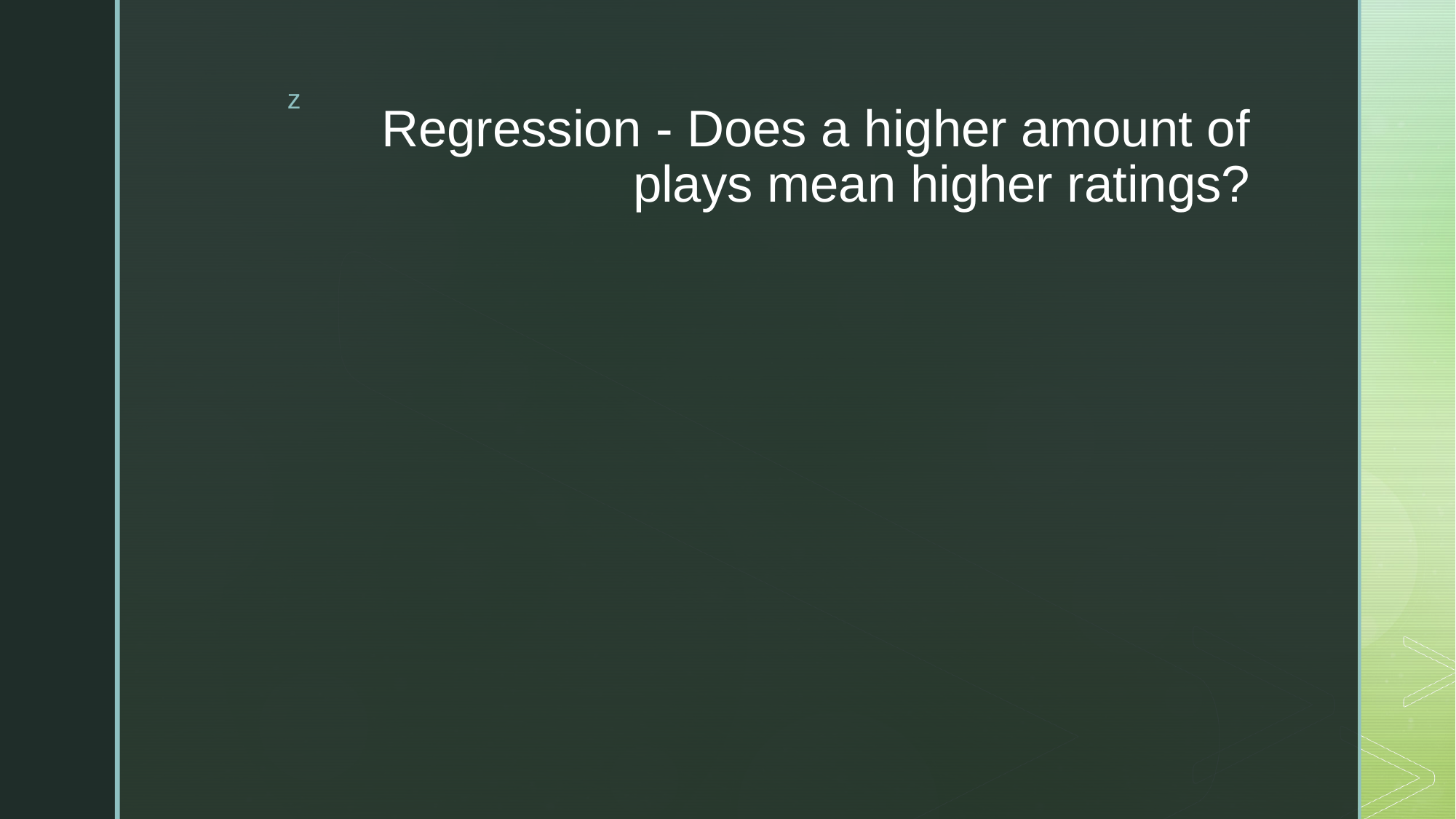

# Regression - Does a higher amount of plays mean higher ratings?